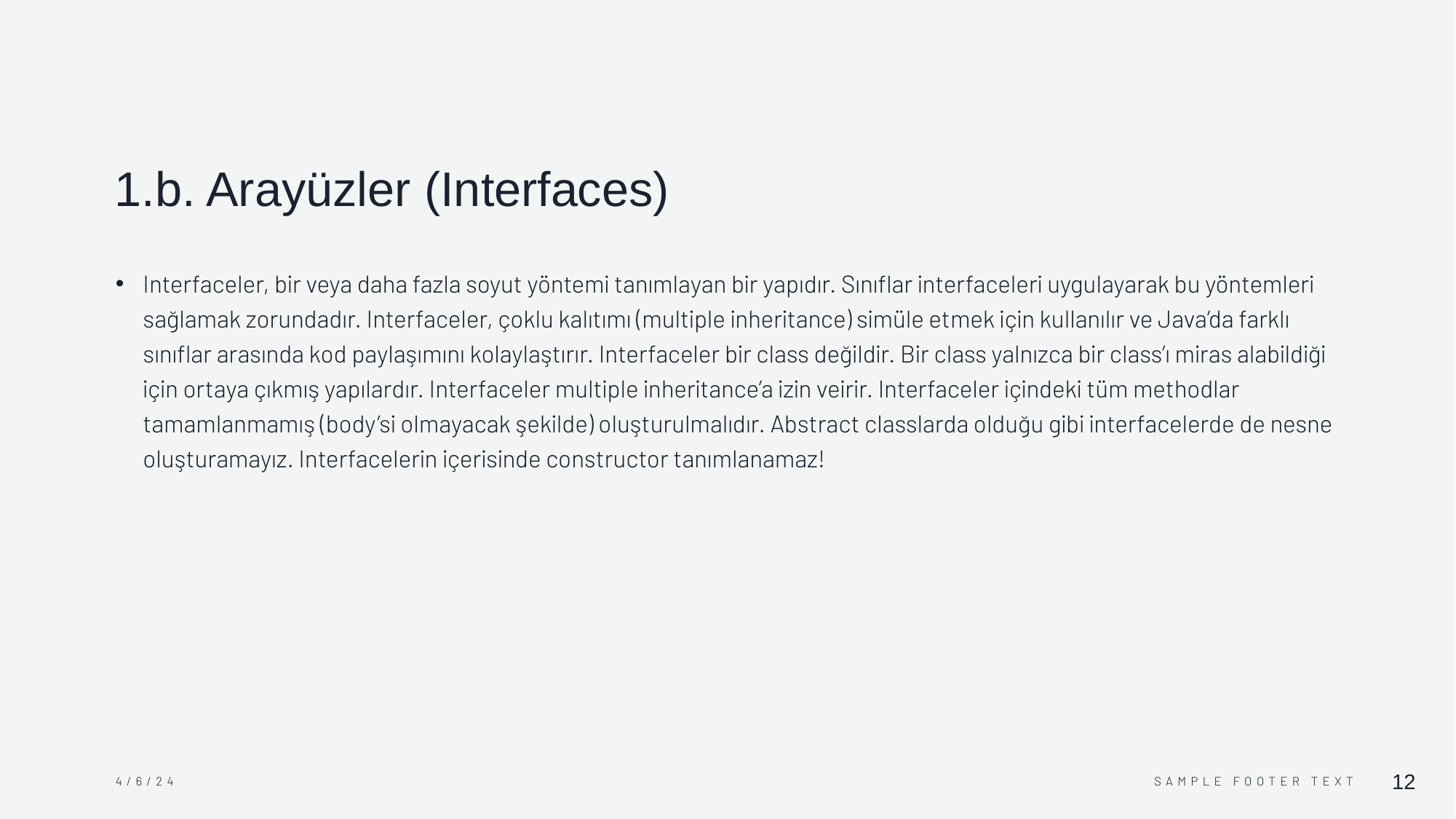

# 1.b. Arayüzler (Interfaces)
Interfaceler, bir veya daha fazla soyut yöntemi tanımlayan bir yapıdır. Sınıflar interfaceleri uygulayarak bu yöntemleri sağlamak zorundadır. Interfaceler, çoklu kalıtımı (multiple inheritance) simüle etmek için kullanılır ve Java’da farklı sınıflar arasında kod paylaşımını kolaylaştırır. Interfaceler bir class değildir. Bir class yalnızca bir class’ı miras alabildiği için ortaya çıkmış yapılardır. Interfaceler multiple inheritance’a izin veirir. Interfaceler içindeki tüm methodlar tamamlanmamış (body’si olmayacak şekilde) oluşturulmalıdır. Abstract classlarda olduğu gibi interfacelerde de nesne oluşturamayız. Interfacelerin içerisinde constructor tanımlanamaz!
4/6/24
Sample Footer Text
12